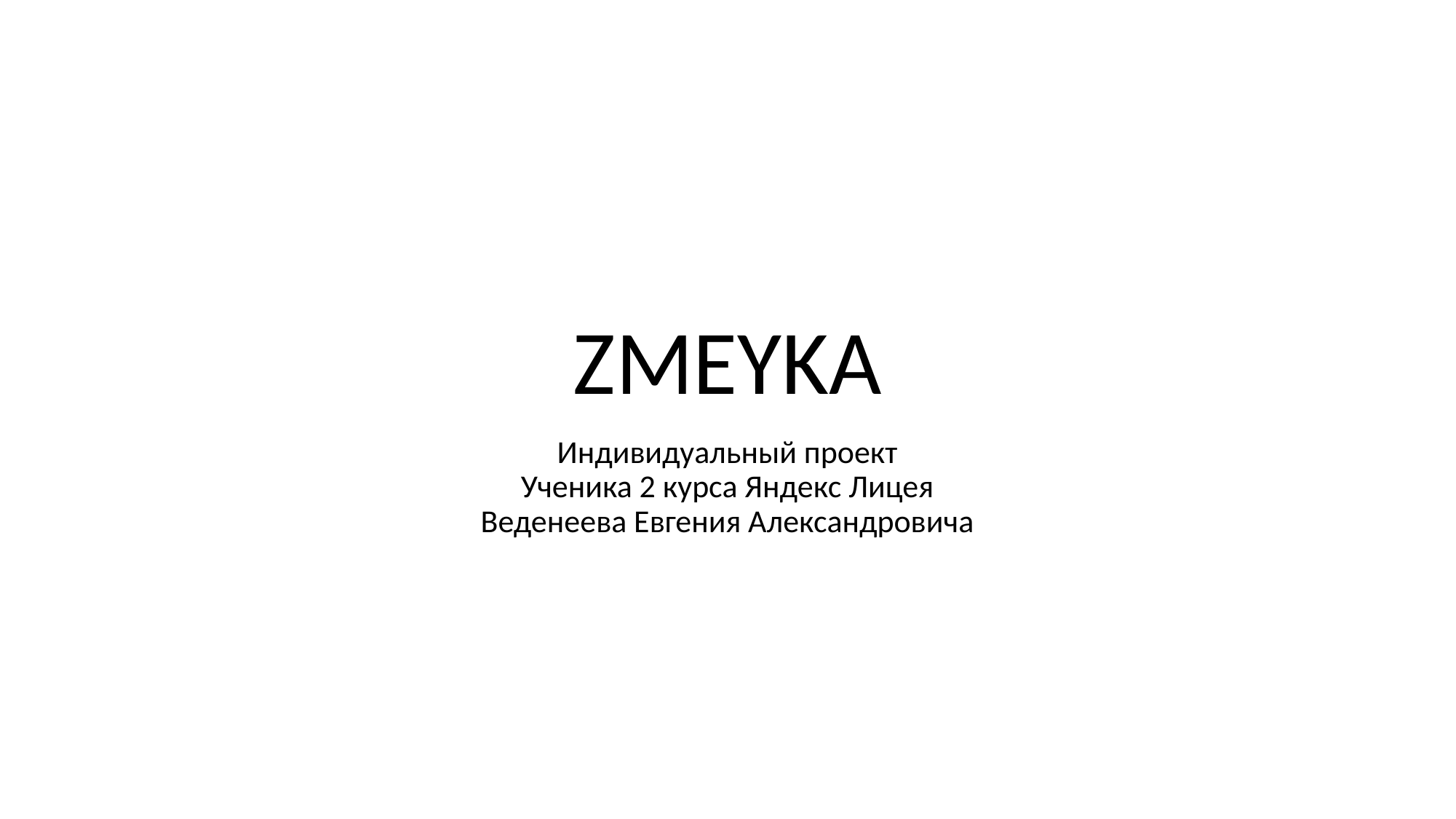

# ZMEYKA
Индивидуальный проект
Ученика 2 курса Яндекс Лицея
Веденеева Евгения Александровича